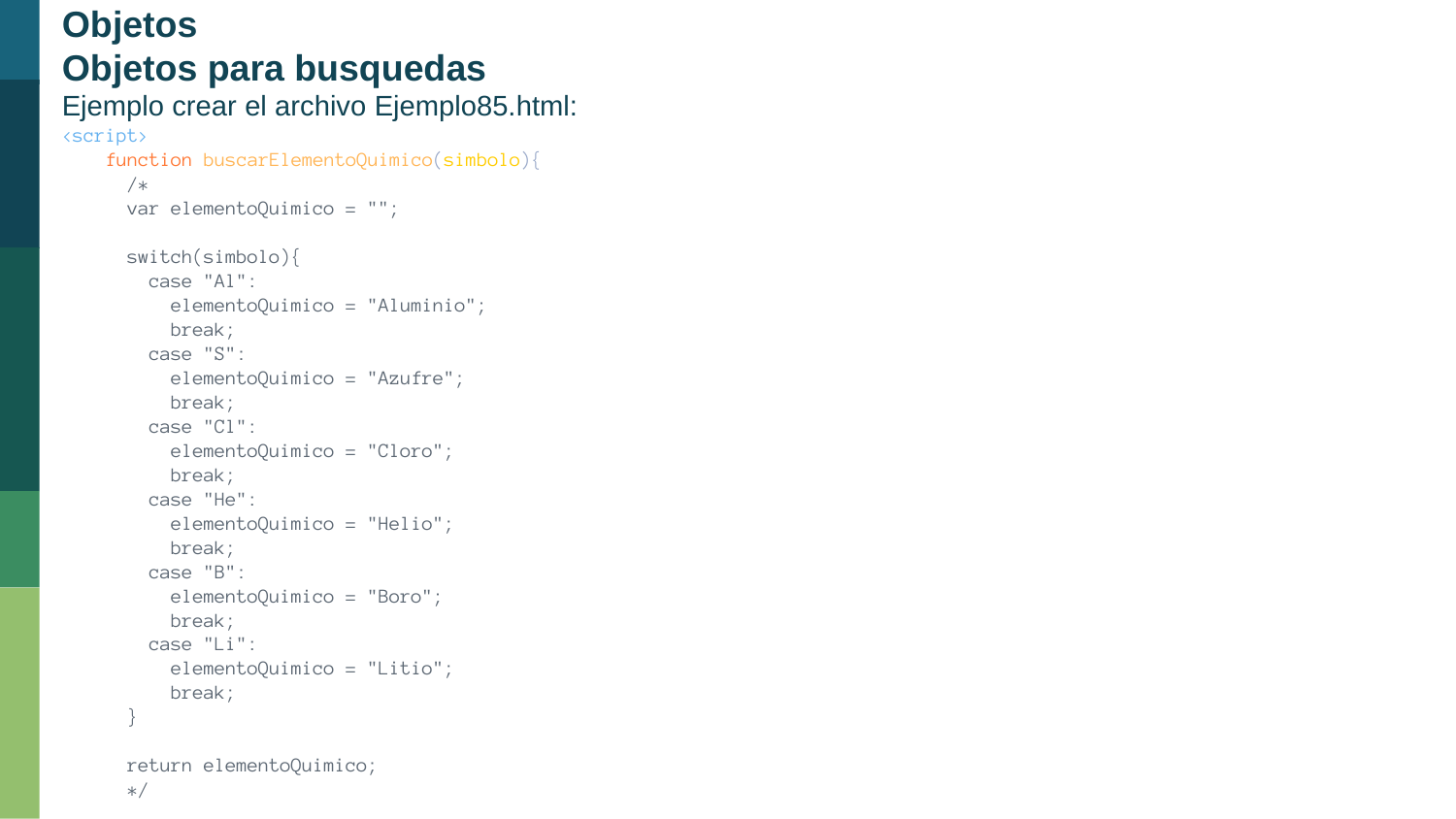

Objetos
Objetos para busquedas
Ejemplo crear el archivo Ejemplo85.html:
<script>
    function buscarElementoQuimico(simbolo){
      /*
      var elementoQuimico = "";
      switch(simbolo){
        case "Al":
          elementoQuimico = "Aluminio";
          break;
        case "S":
          elementoQuimico = "Azufre";
          break;
        case "Cl":
          elementoQuimico = "Cloro";
          break;
        case "He":
          elementoQuimico = "Helio";
          break;
        case "B":
          elementoQuimico = "Boro";
          break;
        case "Li":
          elementoQuimico = "Litio";
          break;
      }
      return elementoQuimico;
      */